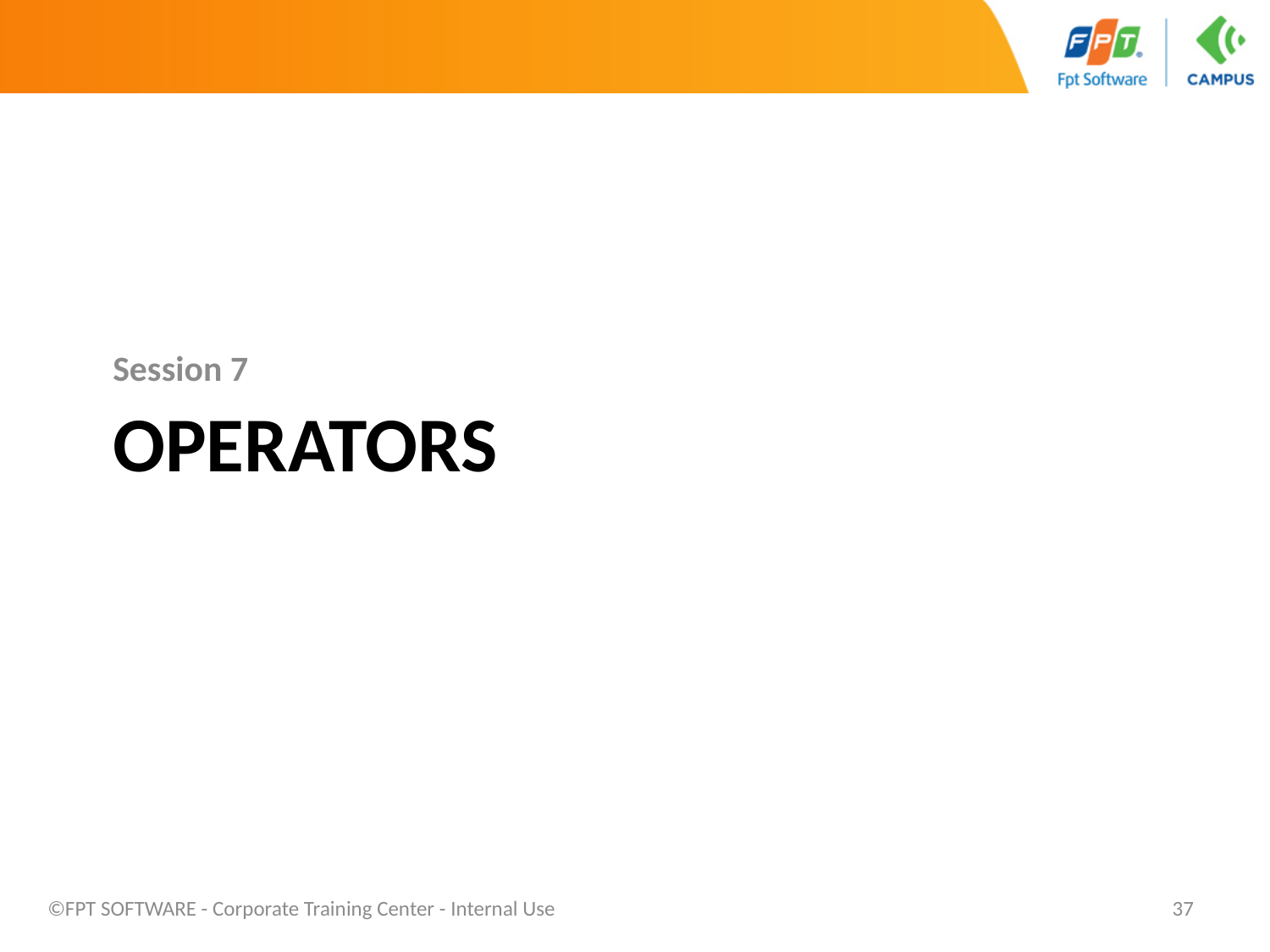

Session 7
OPERATORs
©FPT SOFTWARE - Corporate Training Center - Internal Use
37